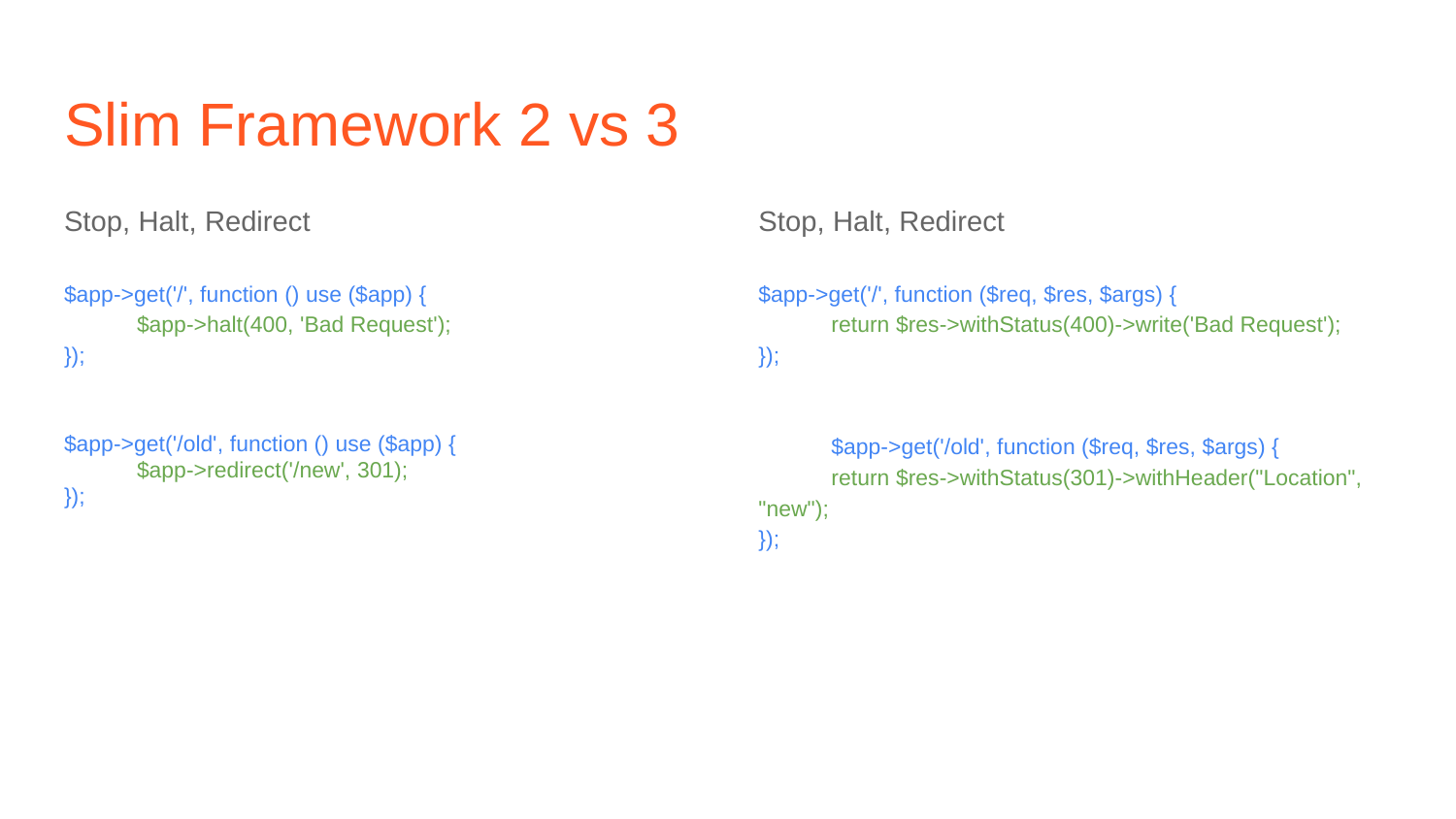

# Slim Framework 2 vs 3

Stop, Halt, Redirect

$app->get('/', function () use ($app) {
$app->halt(400, 'Bad Request');
});

$app->get('/old', function () use ($app) {
$app->redirect('/new', 301);
});

Stop, Halt, Redirect

$app->get('/', function ($req, $res, $args) {
return $res->withStatus(400)->write('Bad Request');
});

$app->get('/old', function ($req, $res, $args) {
return $res->withStatus(301)->withHeader("Location", "new");
});